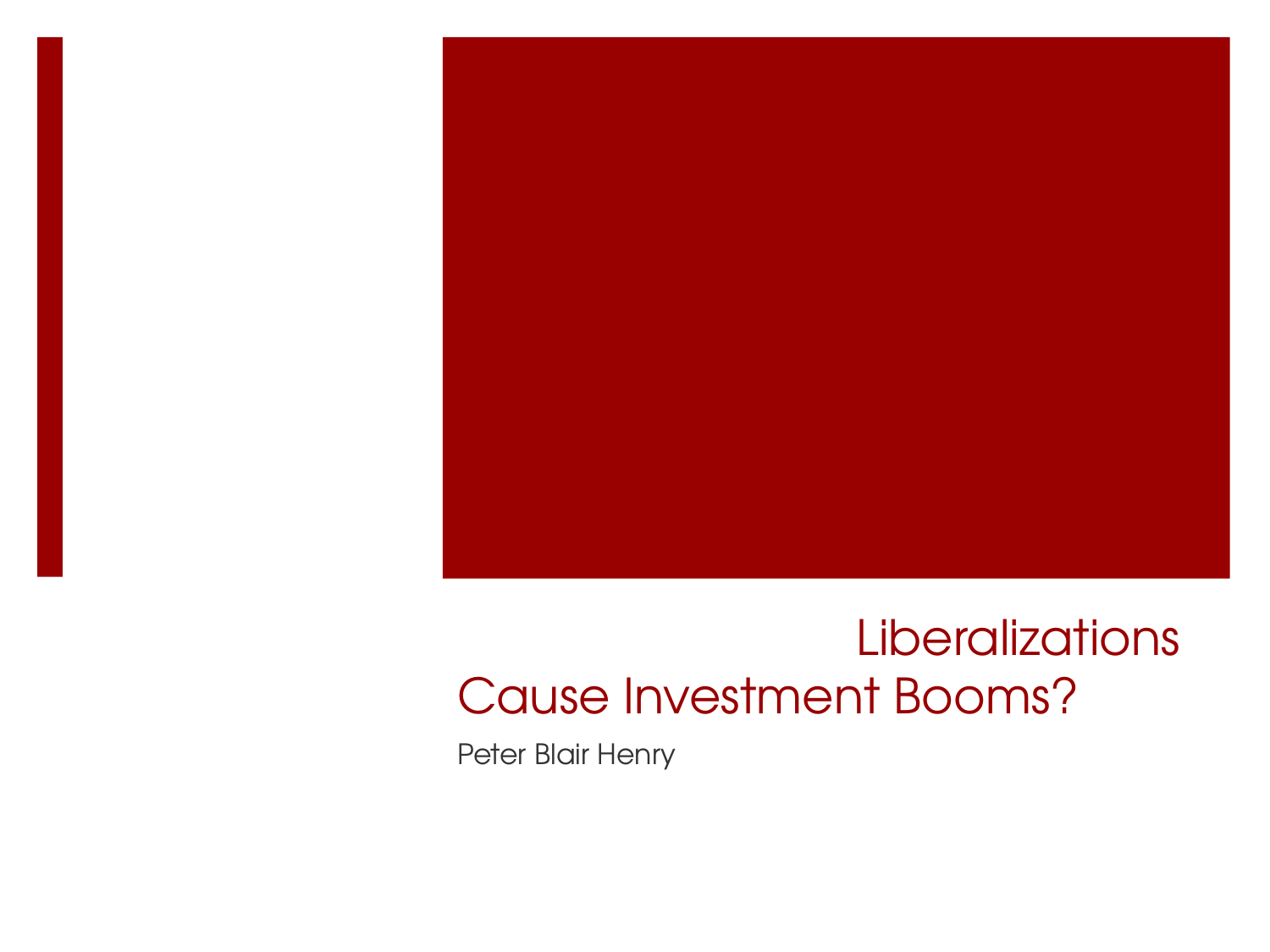

# Do Stock Market Liberalizations Cause Investment Booms?
Peter Blair Henry